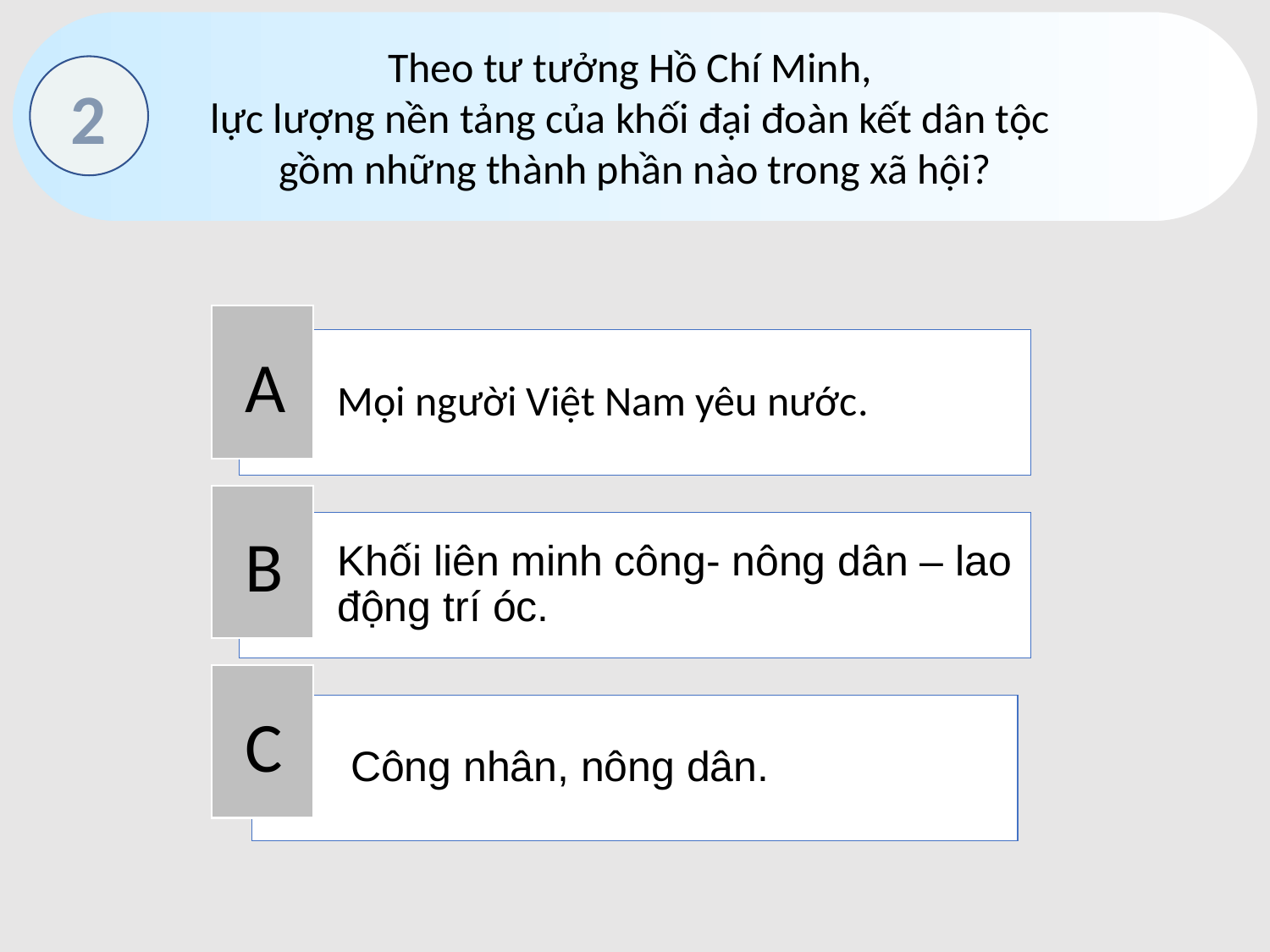

Theo tư tưởng Hồ Chí Minh,
lực lượng nền tảng của khối đại đoàn kết dân tộc
gồm những thành phần nào trong xã hội?
2

Mọi người Việt Nam yêu nước.
A

Khối liên minh công- nông dân – lao động trí óc.
B

C
Công nhân, nông dân.